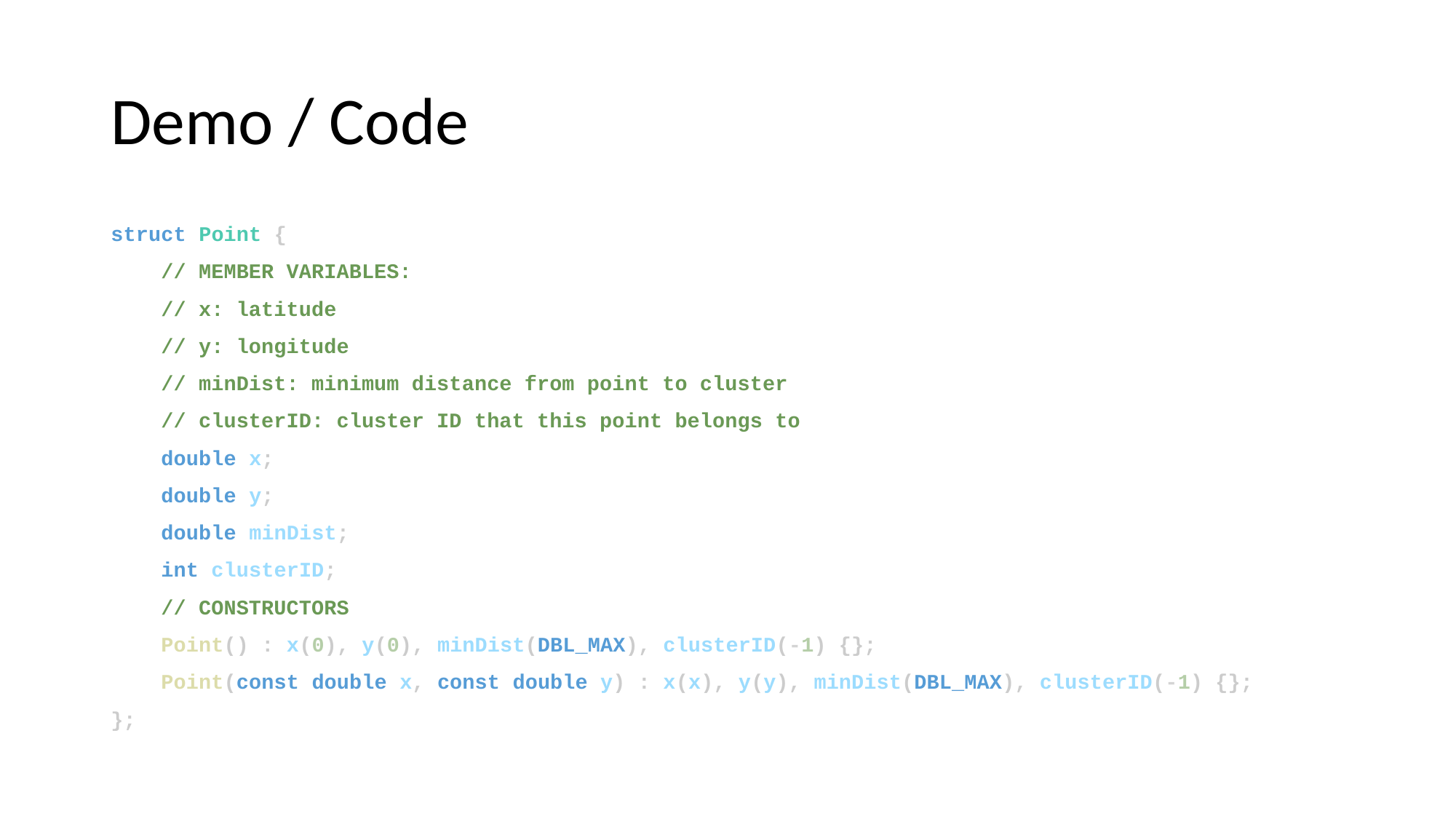

# Demo / Code
struct Point {
    // MEMBER VARIABLES:
    // x: latitude
    // y: longitude
    // minDist: minimum distance from point to cluster
    // clusterID: cluster ID that this point belongs to
    double x;
    double y;
    double minDist;
    int clusterID;
    // CONSTRUCTORS
    Point() : x(0), y(0), minDist(DBL_MAX), clusterID(-1) {};
    Point(const double x, const double y) : x(x), y(y), minDist(DBL_MAX), clusterID(-1) {};
};